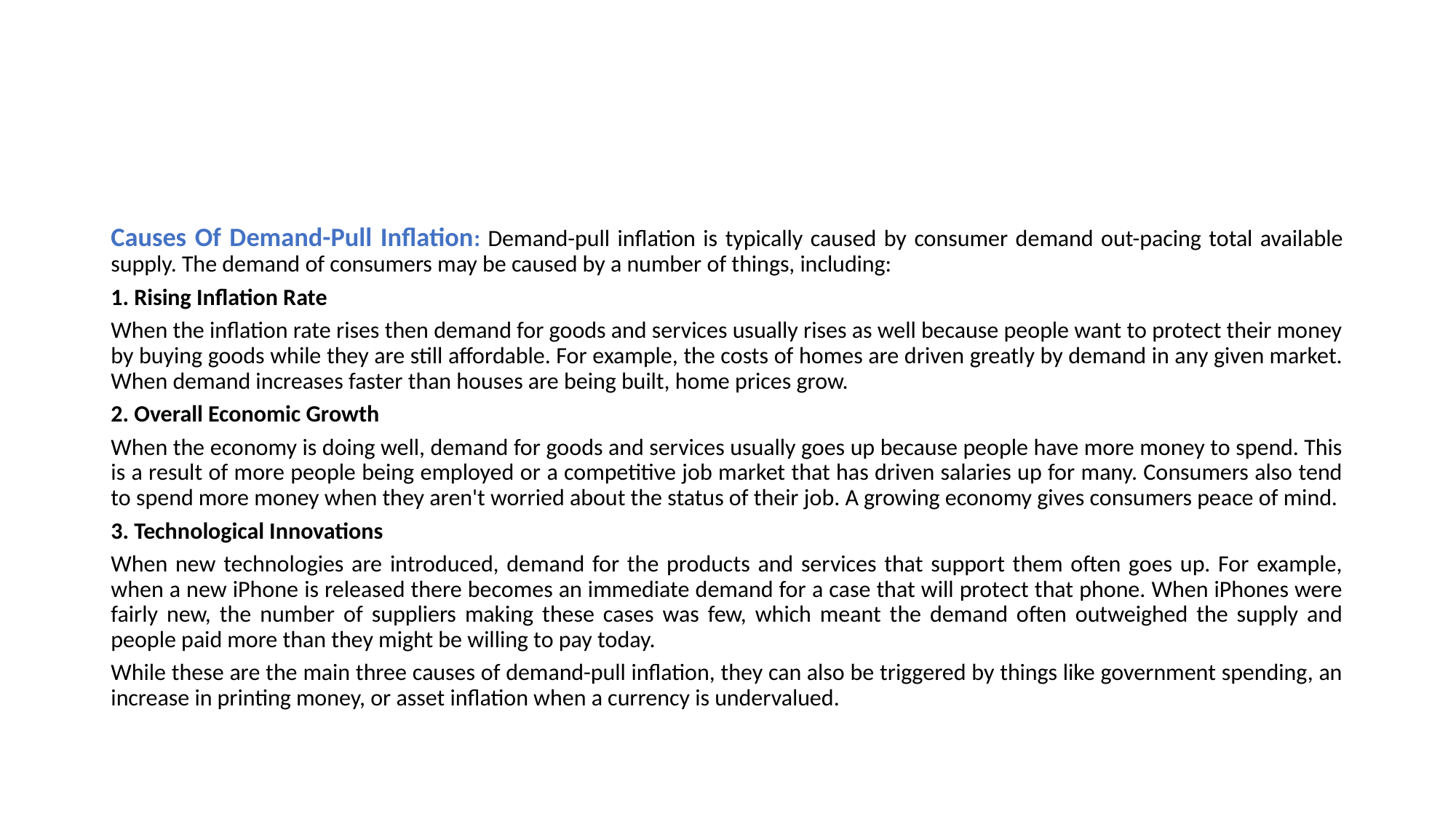

#
Causes Of Demand-Pull Inflation: Demand-pull inflation is typically caused by consumer demand out-pacing total available supply. The demand of consumers may be caused by a number of things, including:
1. Rising Inflation Rate
When the inflation rate rises then demand for goods and services usually rises as well because people want to protect their money by buying goods while they are still affordable. For example, the costs of homes are driven greatly by demand in any given market. When demand increases faster than houses are being built, home prices grow.
2. Overall Economic Growth
When the economy is doing well, demand for goods and services usually goes up because people have more money to spend. This is a result of more people being employed or a competitive job market that has driven salaries up for many. Consumers also tend to spend more money when they aren't worried about the status of their job. A growing economy gives consumers peace of mind.
3. Technological Innovations
When new technologies are introduced, demand for the products and services that support them often goes up. For example, when a new iPhone is released there becomes an immediate demand for a case that will protect that phone. When iPhones were fairly new, the number of suppliers making these cases was few, which meant the demand often outweighed the supply and people paid more than they might be willing to pay today.
While these are the main three causes of demand-pull inflation, they can also be triggered by things like government spending, an increase in printing money, or asset inflation when a currency is undervalued.